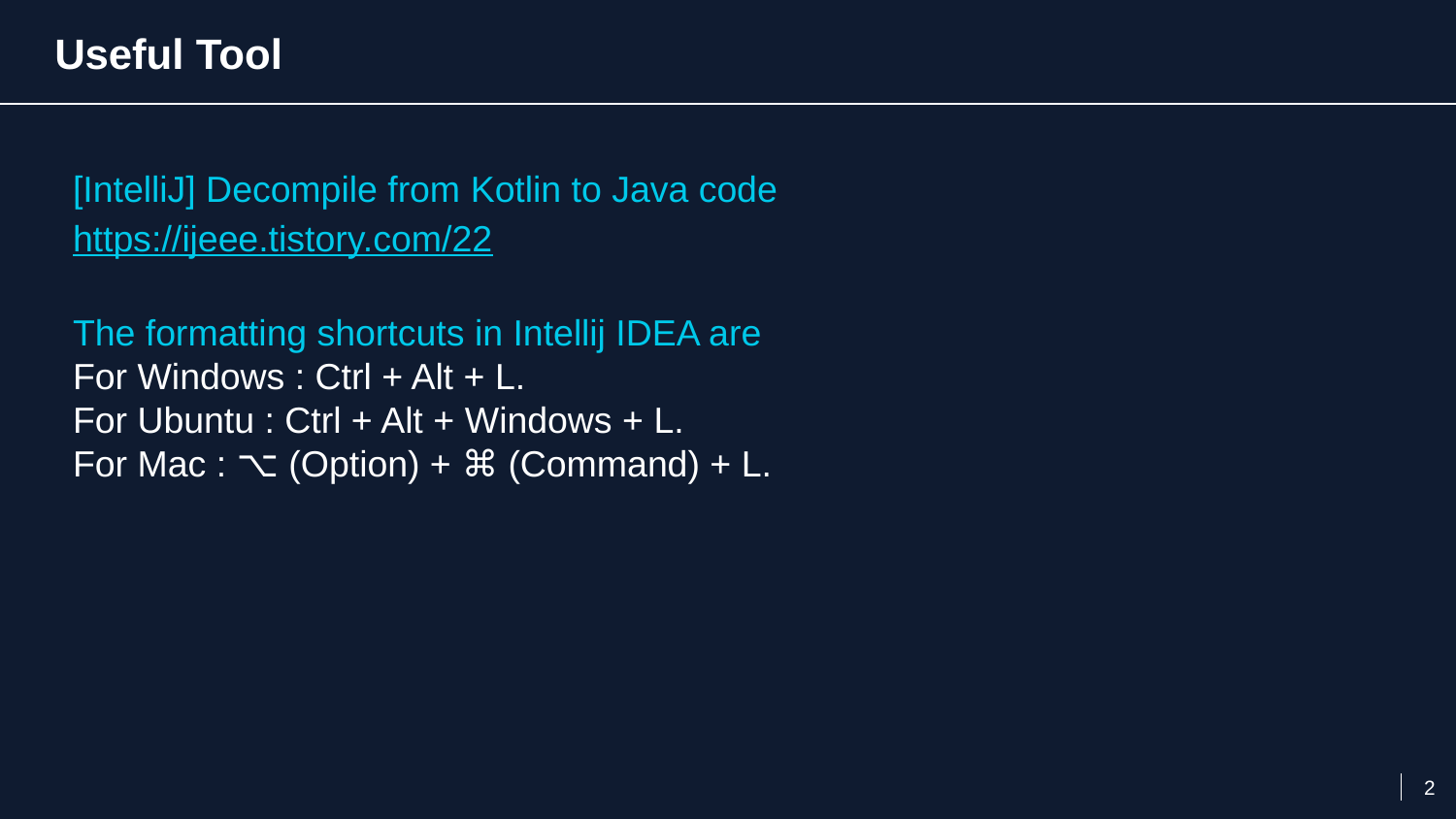

# Useful Tool
[IntelliJ] Decompile from Kotlin to Java code
https://ijeee.tistory.com/22
The formatting shortcuts in Intellij IDEA are
For Windows : Ctrl + Alt + L.
For Ubuntu : Ctrl + Alt + Windows + L.
For Mac : ⌥ (Option) + ⌘ (Command) + L.